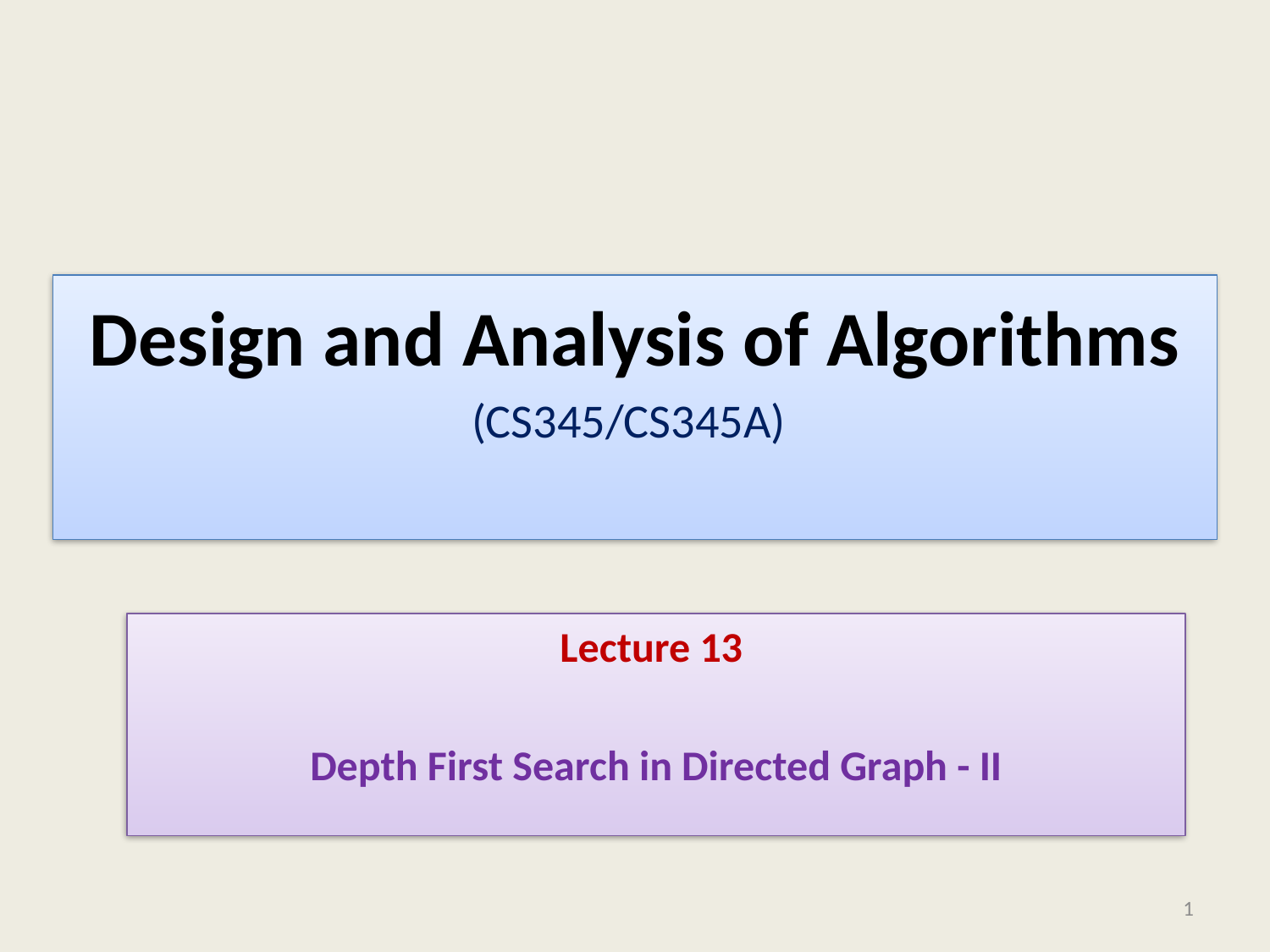

# Design and Analysis of Algorithms (CS345/CS345A)
Lecture 13

Depth First Search in Directed Graph - II
1